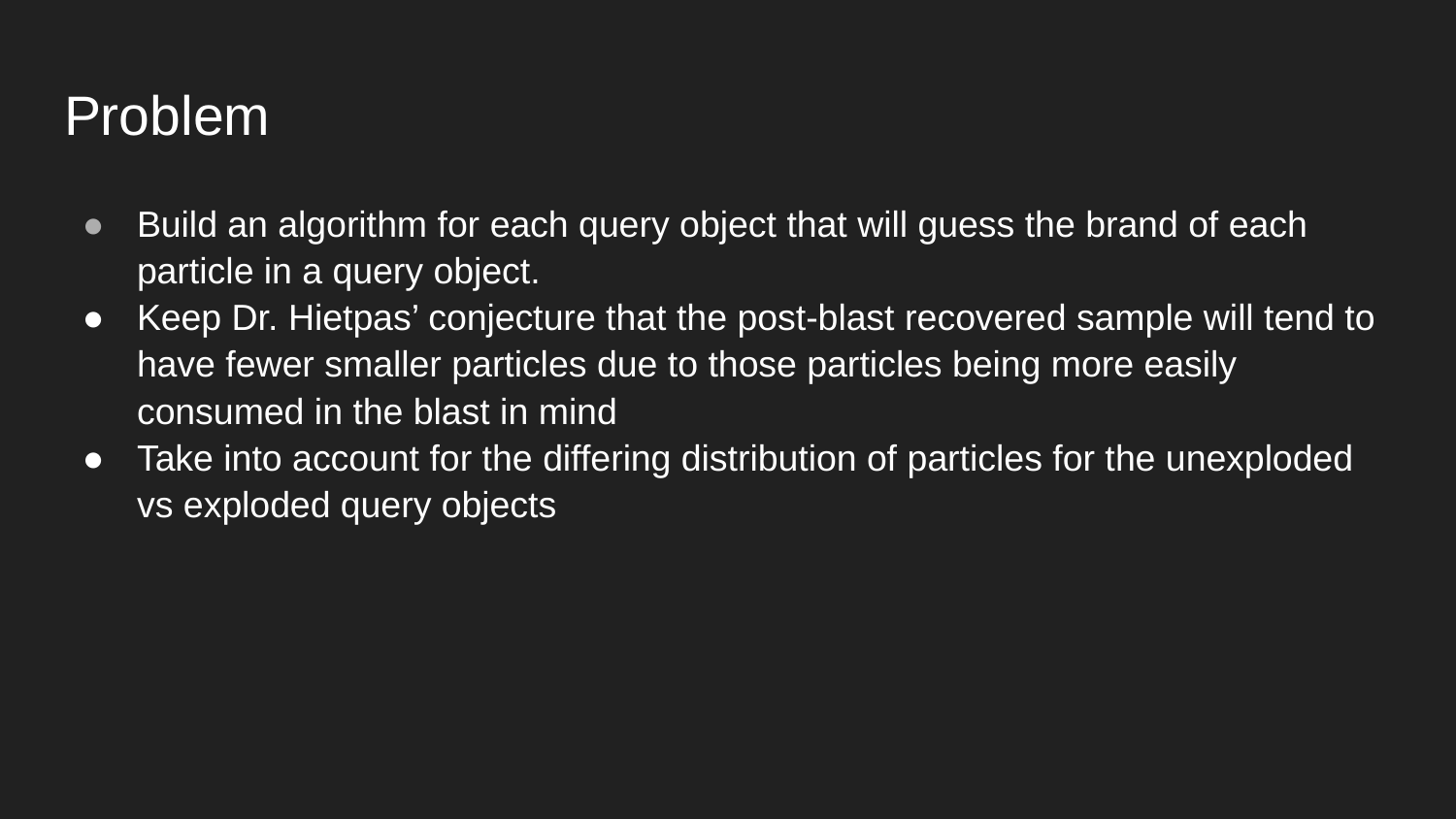

# Problem
Build an algorithm for each query object that will guess the brand of each particle in a query object.
Keep Dr. Hietpas’ conjecture that the post-blast recovered sample will tend to have fewer smaller particles due to those particles being more easily consumed in the blast in mind
Take into account for the differing distribution of particles for the unexploded vs exploded query objects